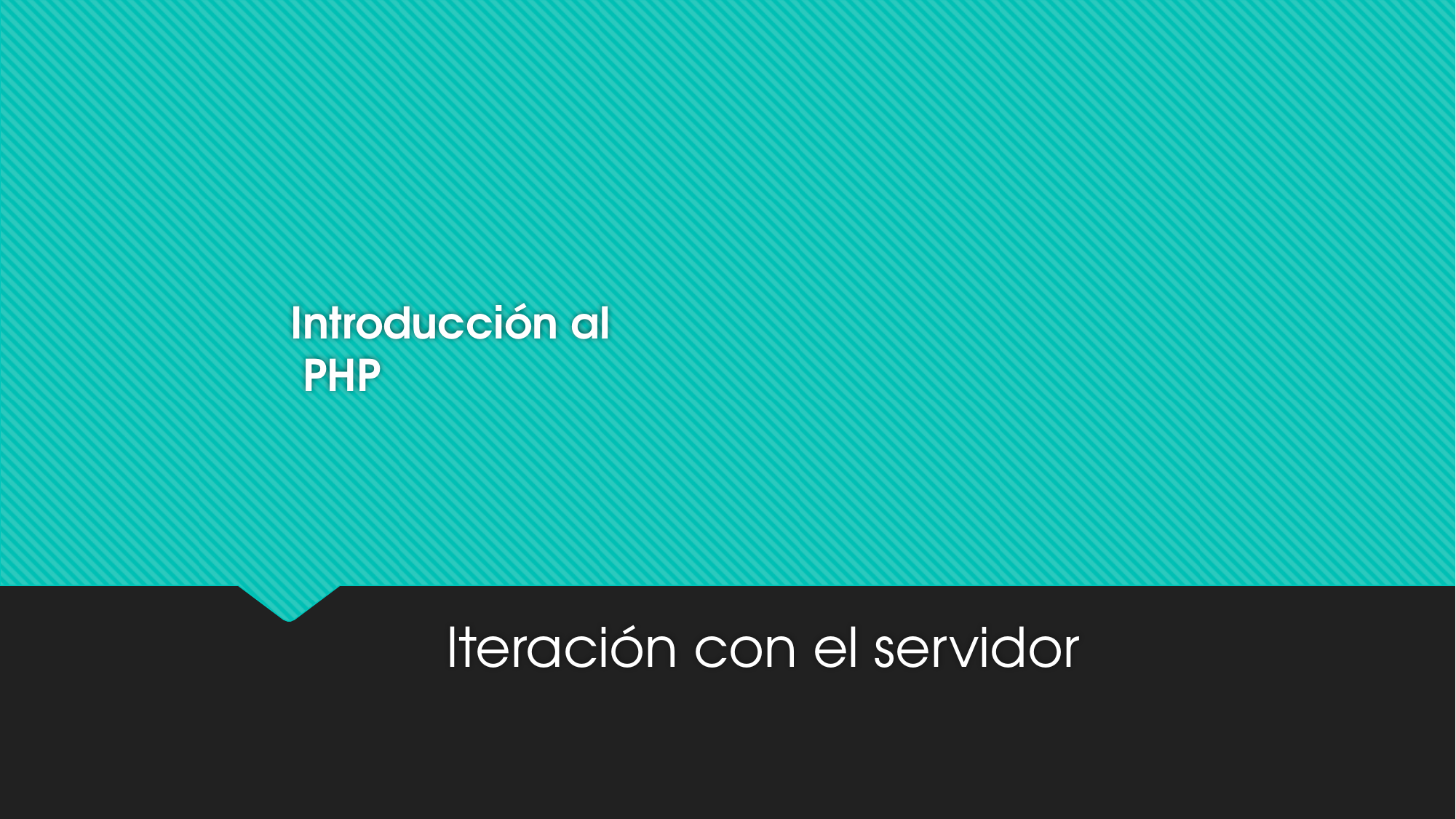

# Introducción al PHP
Iteración con el servidor